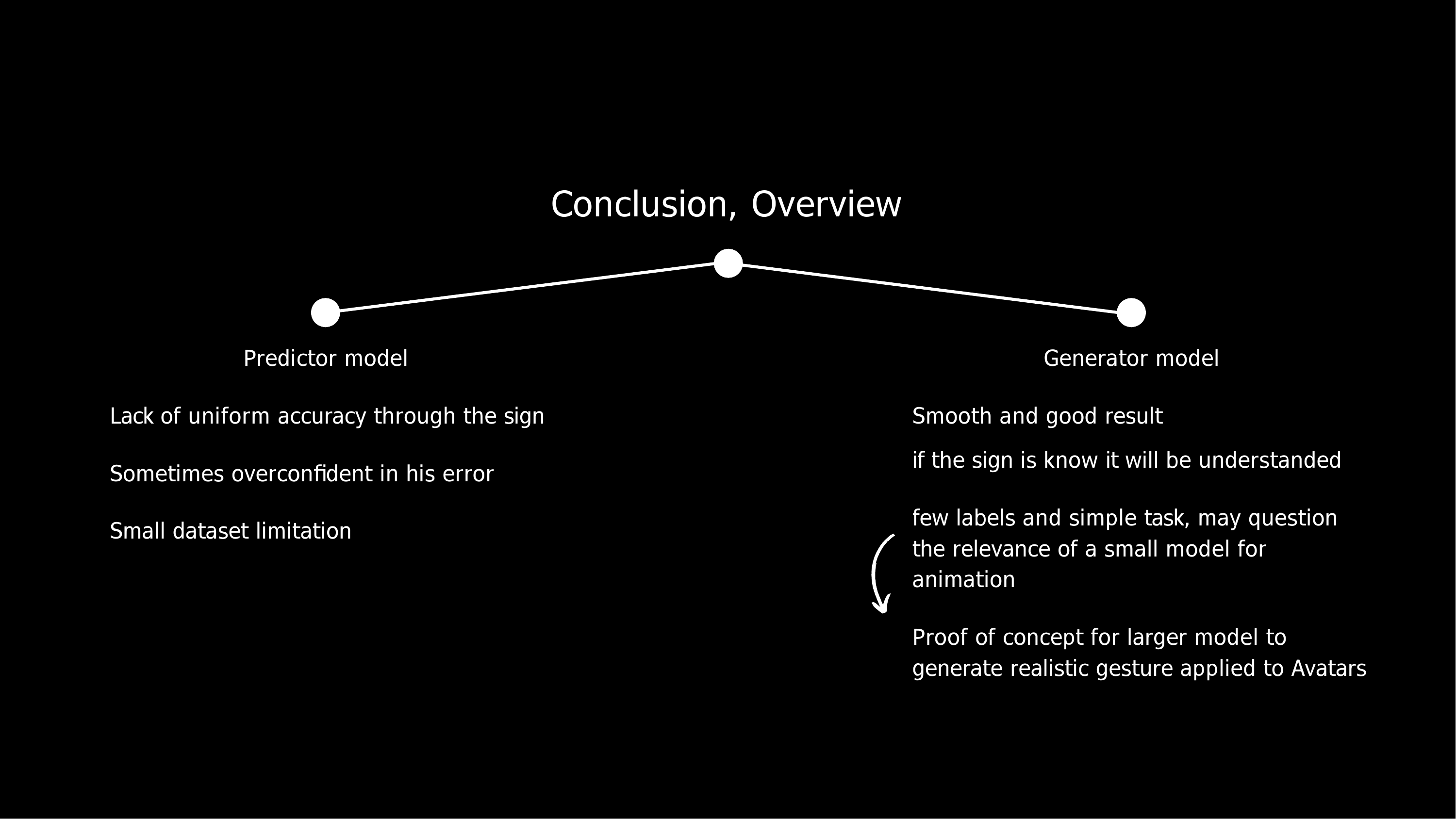

# Conclusion, Overview

Predictor model
Lack of uniform accuracy through the sign Sometimes overconfident in his error Small dataset limitation
Generator model

Smooth and good result
if the sign is know it will be understanded
few labels and simple task, may question the relevance of a small model for animation
Proof of concept for larger model to generate realistic gesture applied to Avatars